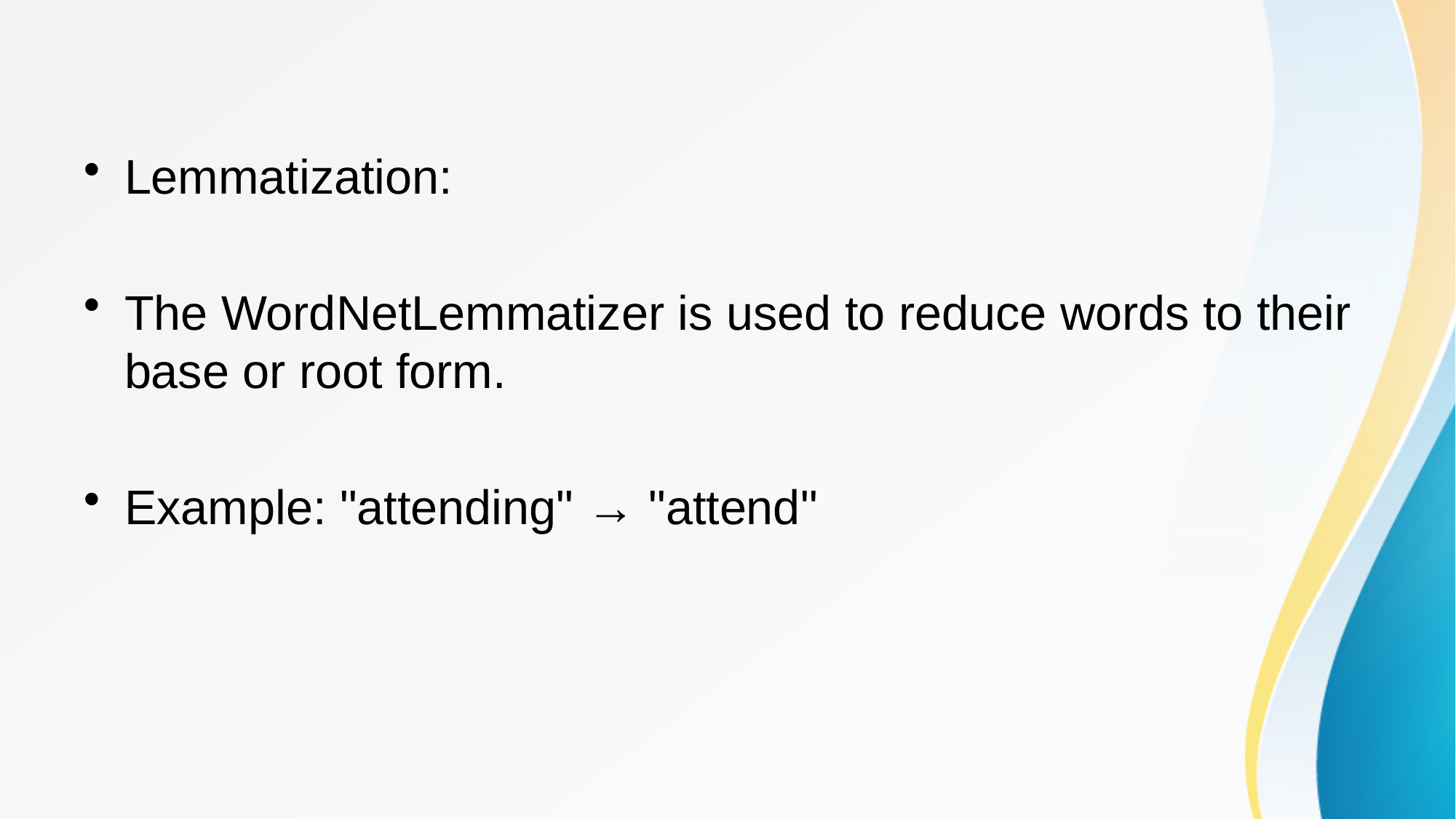

#
Lemmatization:

The WordNetLemmatizer is used to reduce words to their base or root form.

Example: "attending" → "attend"